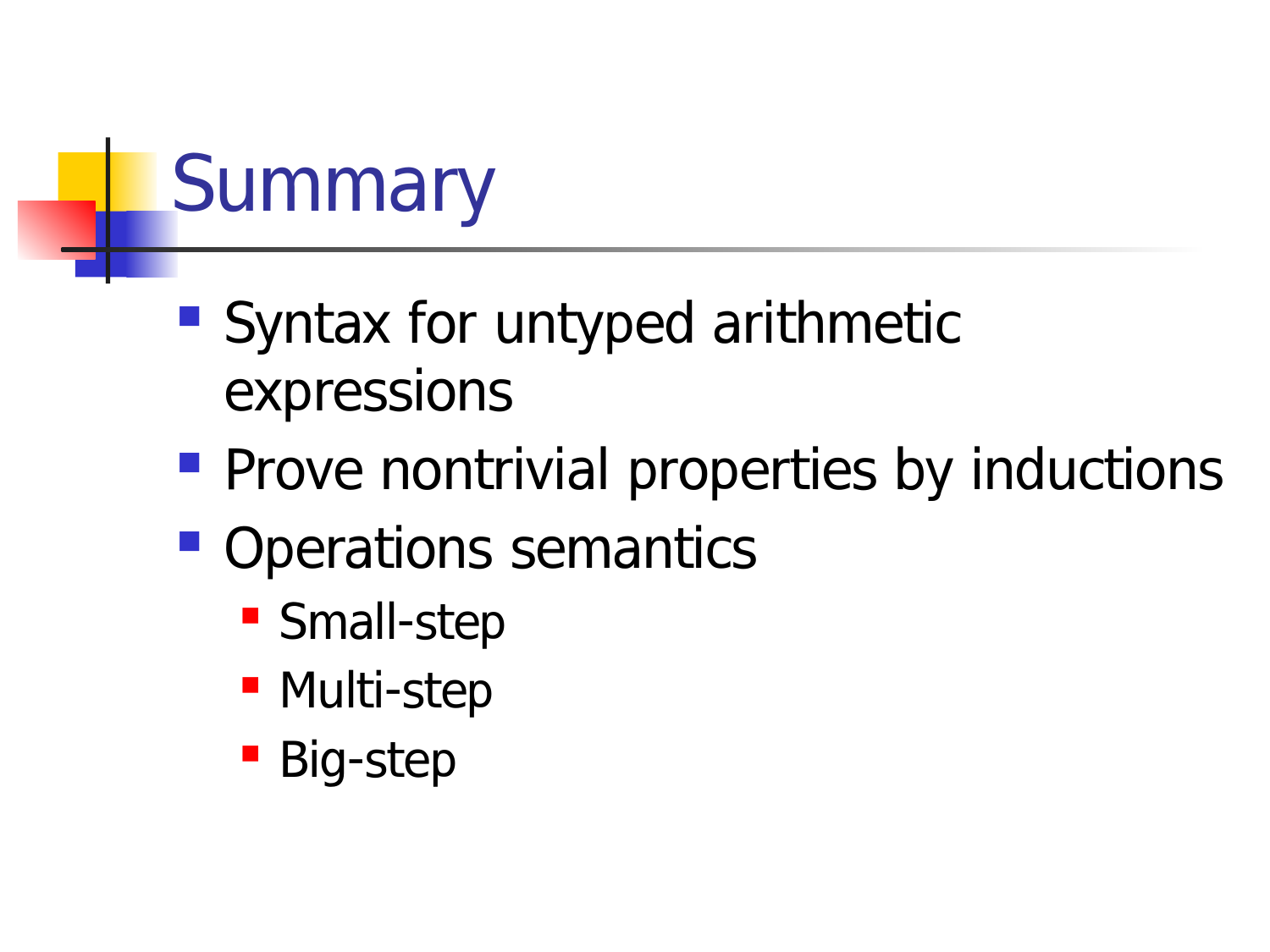

# Summary
Syntax for untyped arithmetic expressions
Prove nontrivial properties by inductions
Operations semantics
Small-step
Multi-step
Big-step